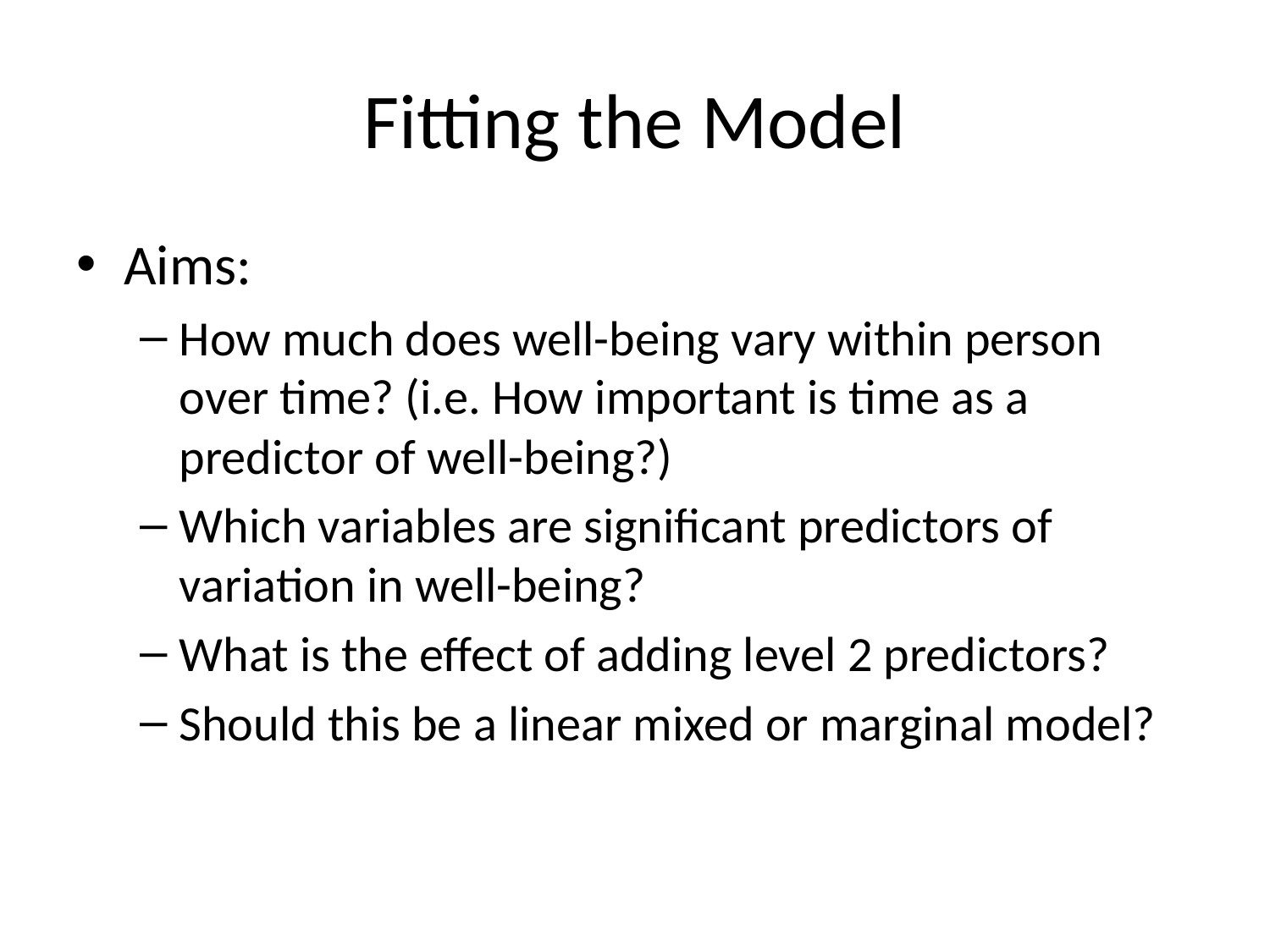

# Fitting the Model
Aims:
How much does well-being vary within person over time? (i.e. How important is time as a predictor of well-being?)
Which variables are significant predictors of variation in well-being?
What is the effect of adding level 2 predictors?
Should this be a linear mixed or marginal model?